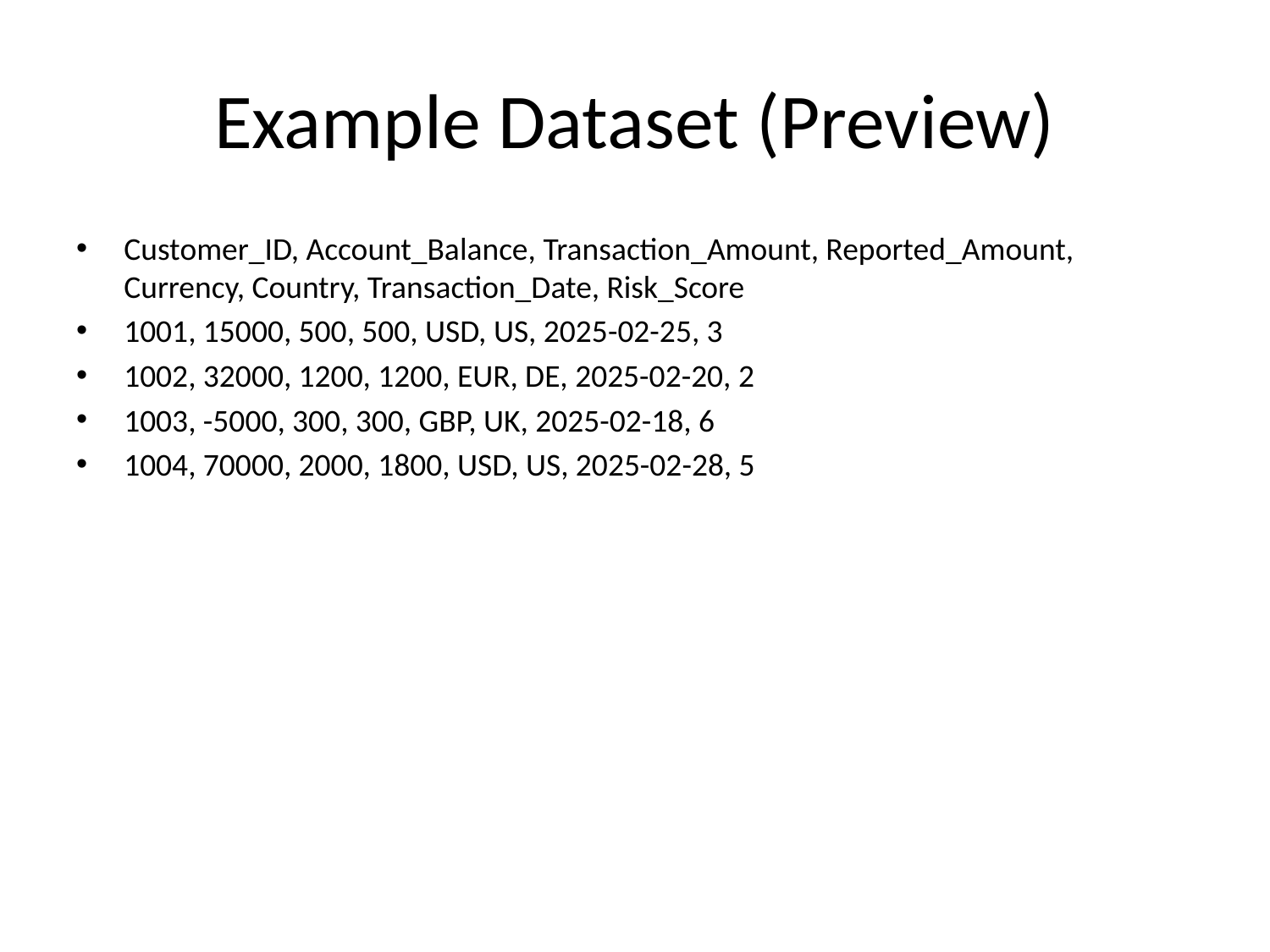

# Example Dataset (Preview)
Customer_ID, Account_Balance, Transaction_Amount, Reported_Amount, Currency, Country, Transaction_Date, Risk_Score
1001, 15000, 500, 500, USD, US, 2025-02-25, 3
1002, 32000, 1200, 1200, EUR, DE, 2025-02-20, 2
1003, -5000, 300, 300, GBP, UK, 2025-02-18, 6
1004, 70000, 2000, 1800, USD, US, 2025-02-28, 5